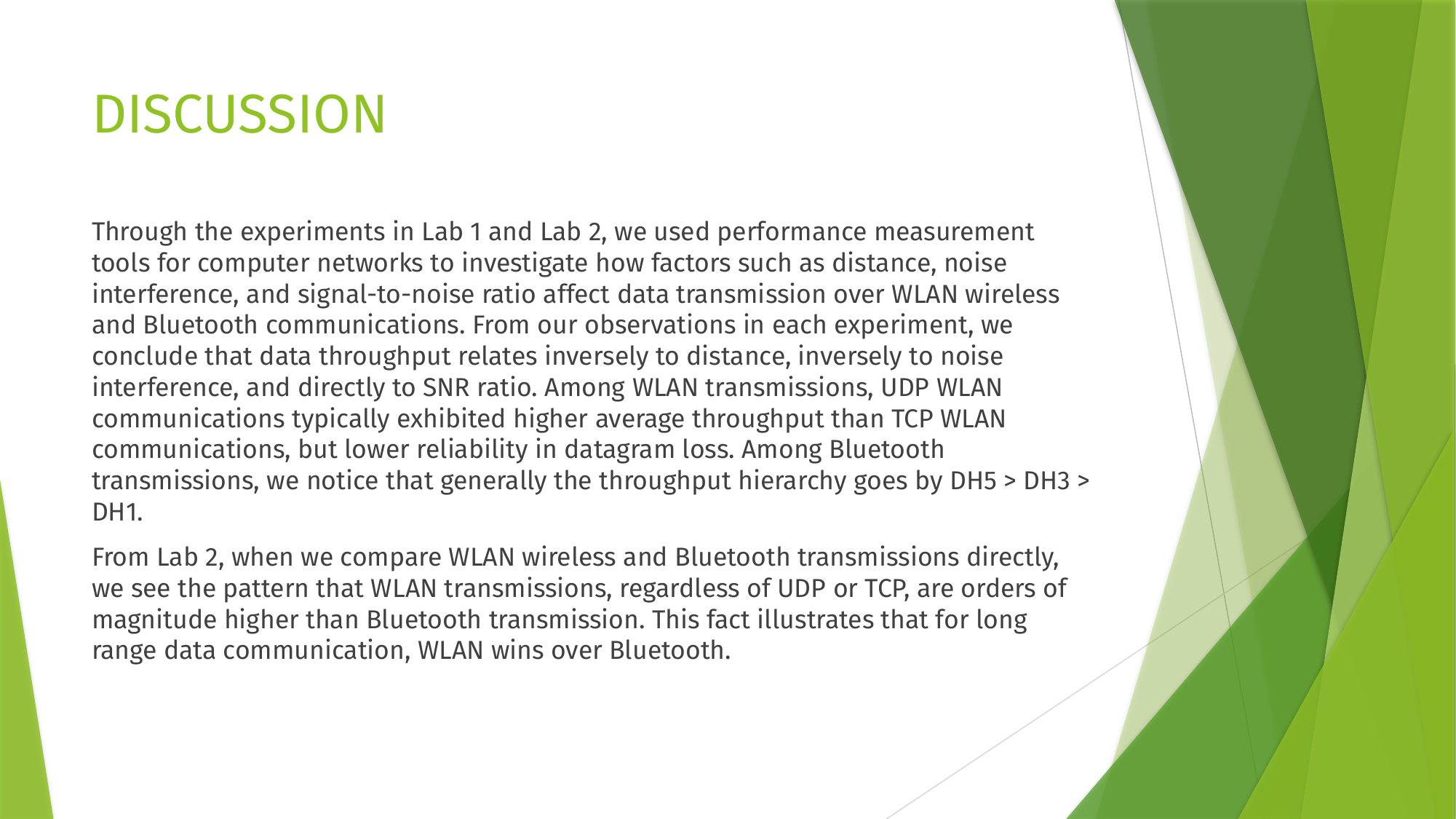

# DISCUSSION
Through the experiments in Lab 1 and Lab 2, we used performance measurement tools for computer networks to investigate how factors such as distance, noise interference, and signal-to-noise ratio affect data transmission over WLAN wireless and Bluetooth communications. From our observations in each experiment, we conclude that data throughput relates inversely to distance, inversely to noise interference, and directly to SNR ratio. Among WLAN transmissions, UDP WLAN communications typically exhibited higher average throughput than TCP WLAN communications, but lower reliability in datagram loss. Among Bluetooth transmissions, we notice that generally the throughput hierarchy goes by DH5 > DH3 > DH1.
From Lab 2, when we compare WLAN wireless and Bluetooth transmissions directly, we see the pattern that WLAN transmissions, regardless of UDP or TCP, are orders of magnitude higher than Bluetooth transmission. This fact illustrates that for long range data communication, WLAN wins over Bluetooth.